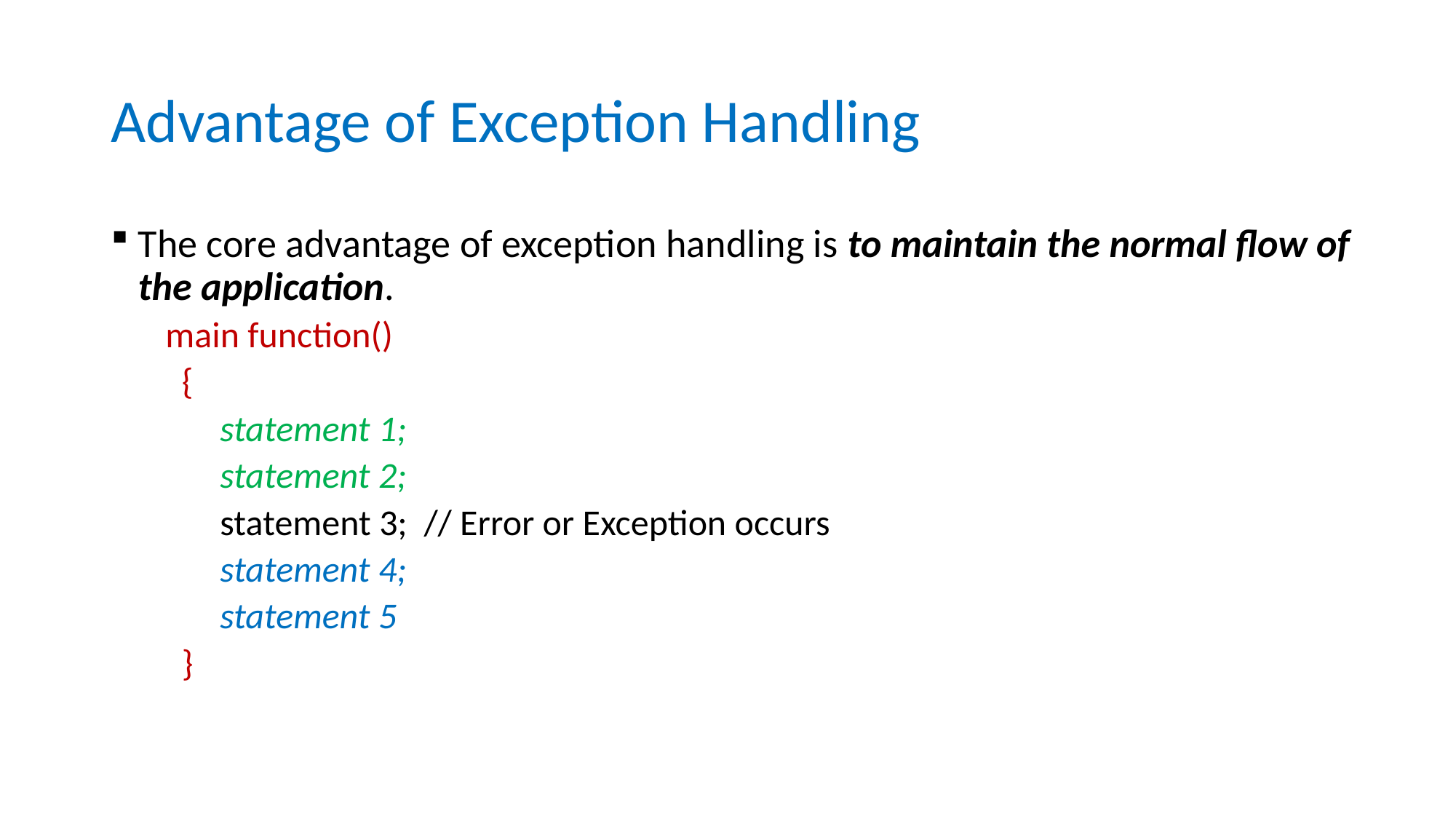

# Advantage of Exception Handling
The core advantage of exception handling is to maintain the normal flow of the application.
main function()
  {
statement 1;
statement 2;
statement 3;  // Error or Exception occurs
statement 4;
statement 5
  }